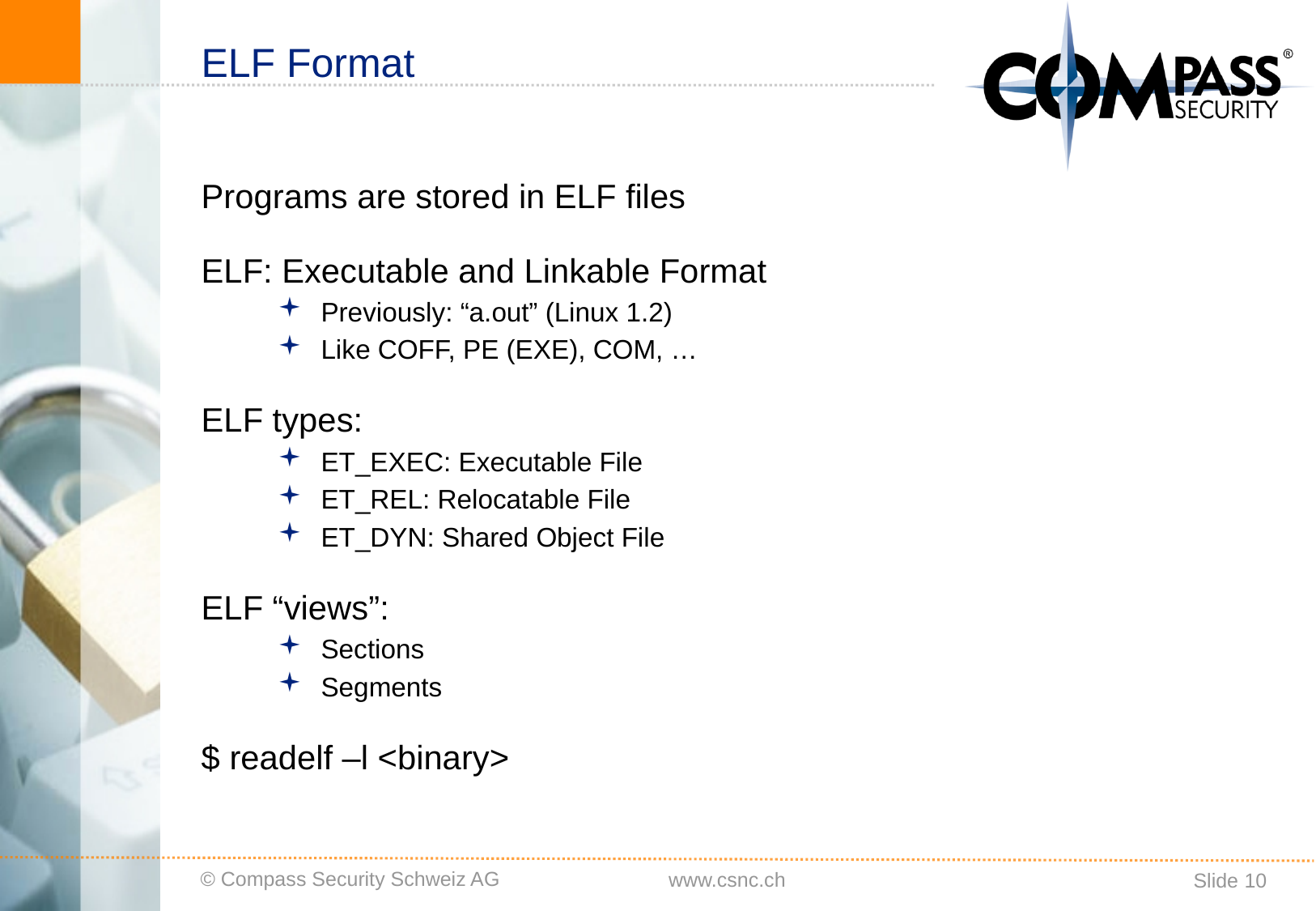

# ELF Format
Programs are stored in ELF files
ELF: Executable and Linkable Format
Previously: “a.out” (Linux 1.2)
Like COFF, PE (EXE), COM, …
ELF types:
ET_EXEC: Executable File
ET_REL: Relocatable File
ET_DYN: Shared Object File
ELF “views”:
Sections
Segments
$ readelf –l <binary>